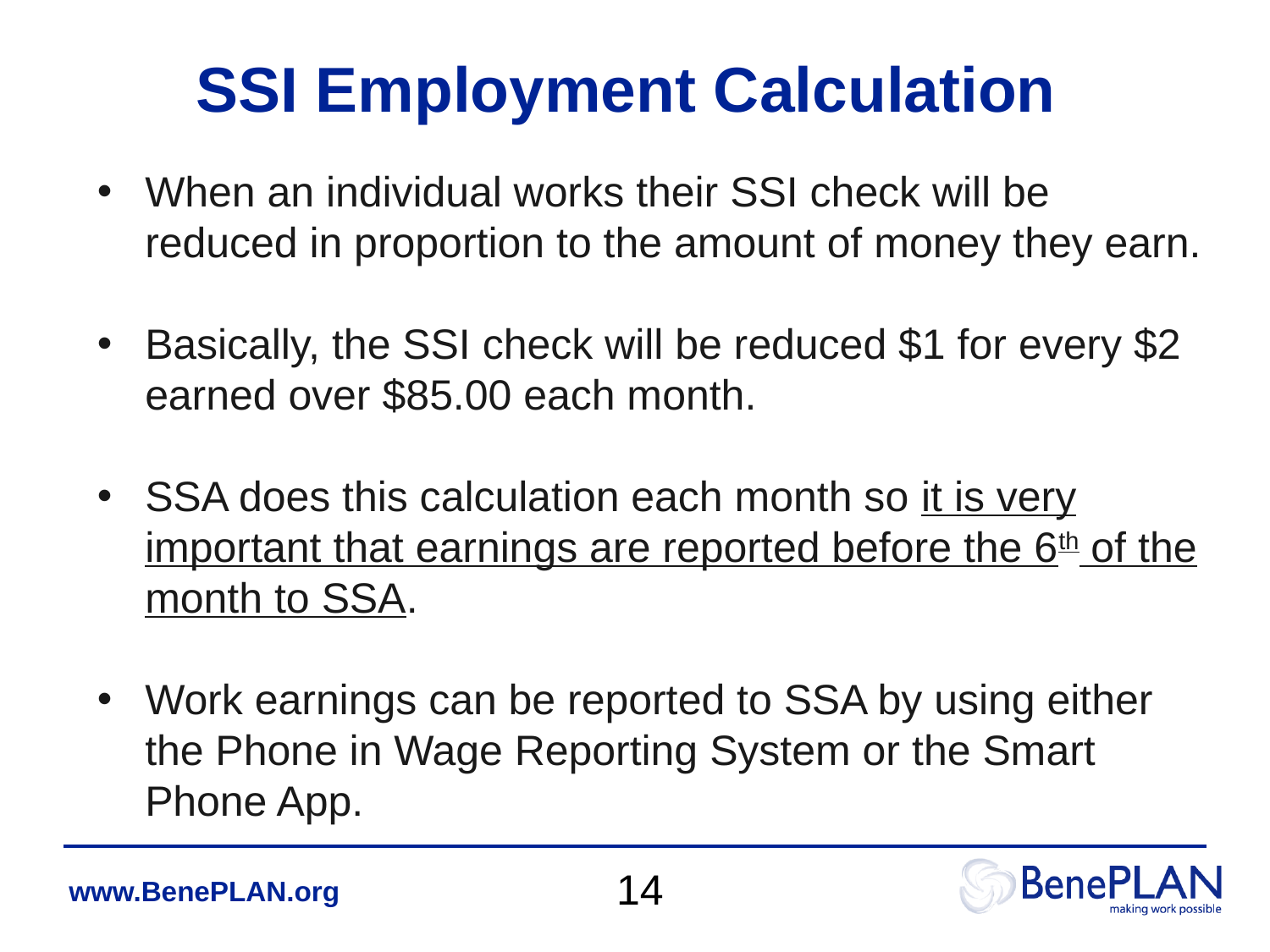

SSI Employment Calculation

When an individual works their SSI check will be reduced in proportion to the amount of money they earn.

Basically, the SSI check will be reduced $1 for every $2 earned over $85.00 each month.

SSA does this calculation each month so it is very important that earnings are reported before the 6th of the month to SSA.

Work earnings can be reported to SSA by using either the Phone in Wage Reporting System or the Smart Phone App.

14